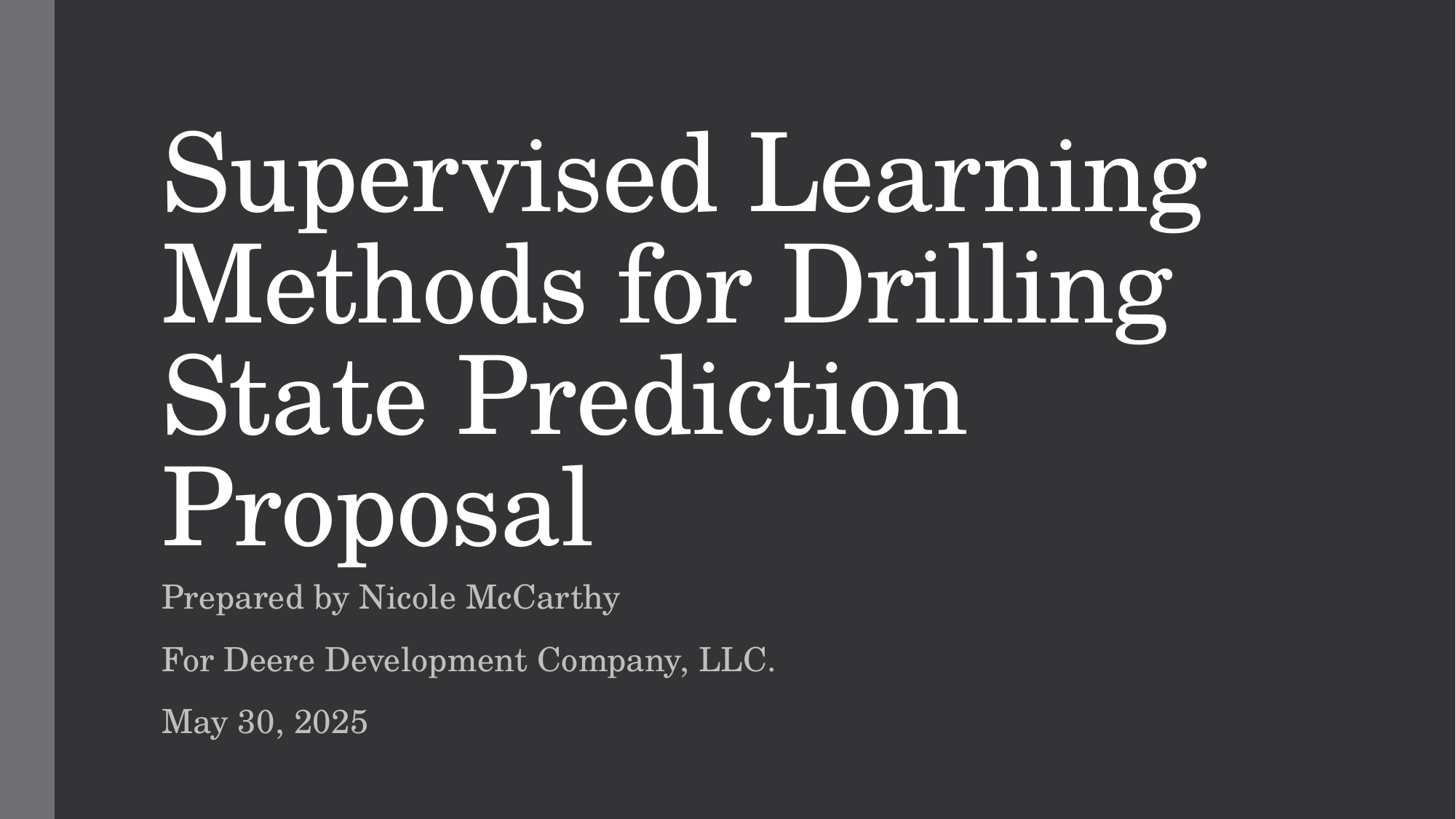

# Supervised Learning Methods for Drilling State Prediction Proposal
Prepared by Nicole McCarthy
For Deere Development Company, LLC.
May 30, 2025